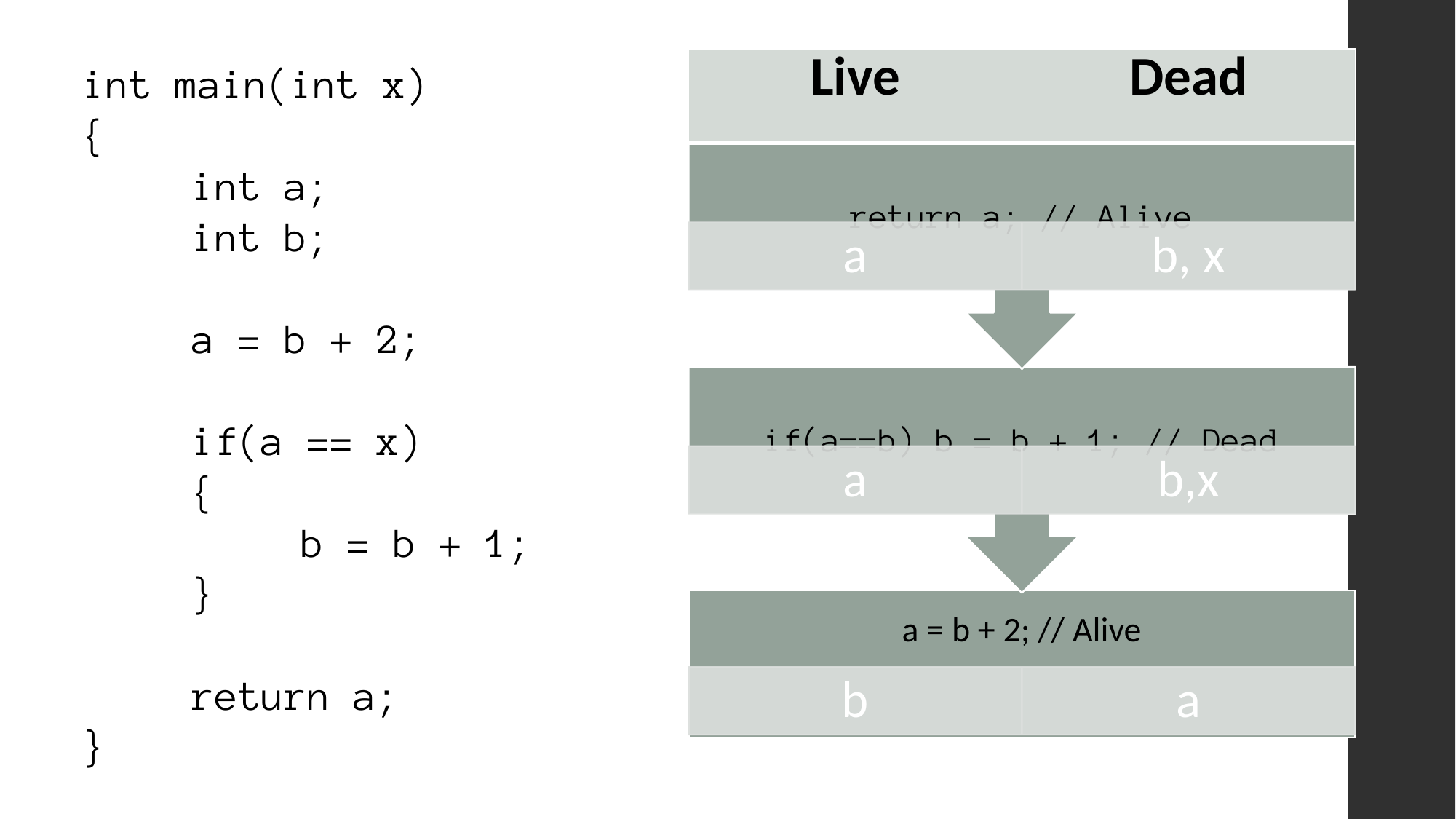

| Live | Dead |
| --- | --- |
int main(int x)
{
	int a;
	int b;

	a = b + 2;

	if(a == x)
	{
		b = b + 1;
	}

	return a;
}
a = b + 2; // Alive
b
a
if(a==b) b = b + 1; // Dead
a
b,x
return a; // Alive
a
b, x